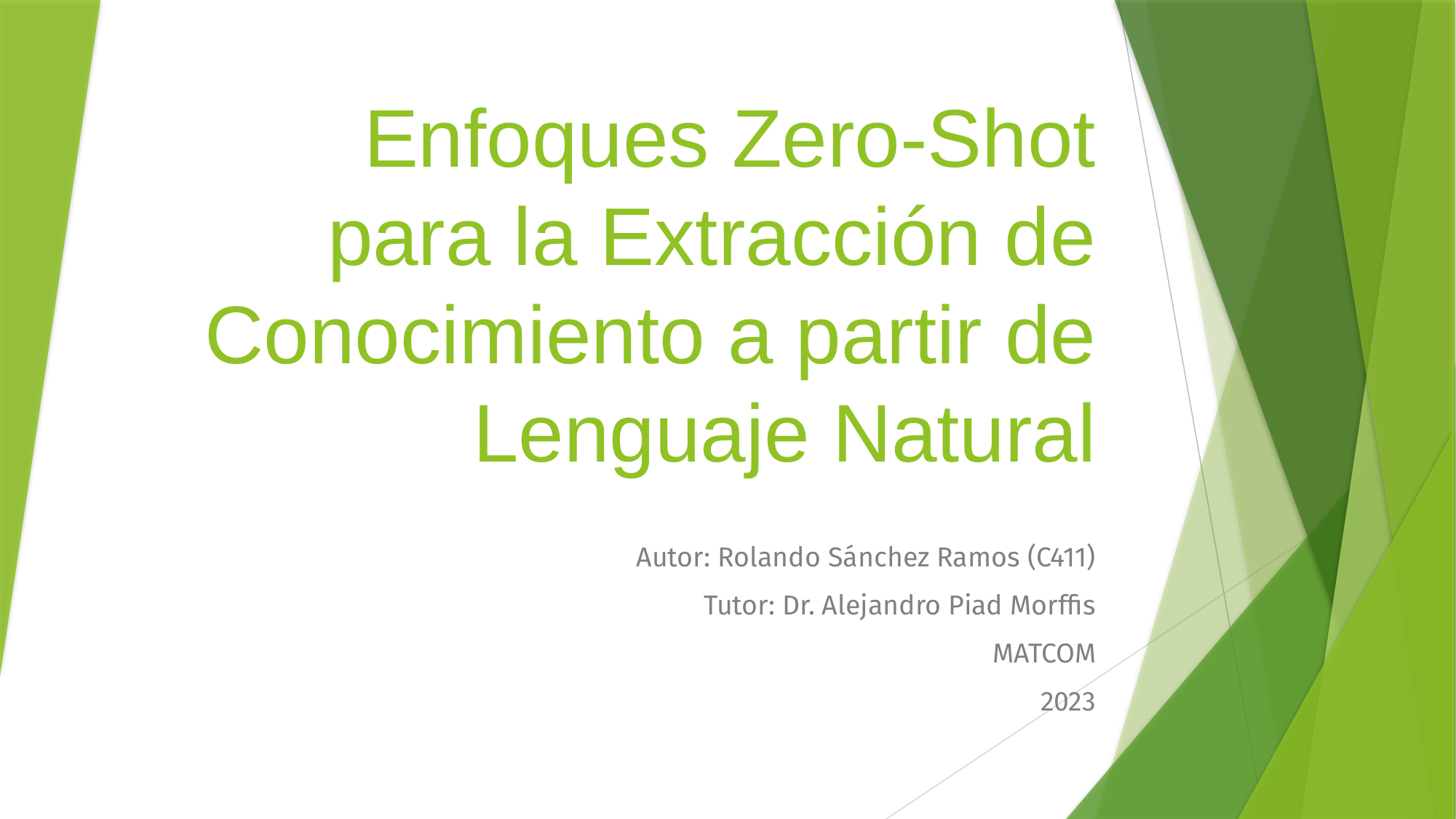

# Enfoques Zero-Shot para la Extracción de Conocimiento a partir de Lenguaje Natural
Autor: Rolando Sánchez Ramos (C411)
Tutor: Dr. Alejandro Piad Morffis
MATCOM
2023